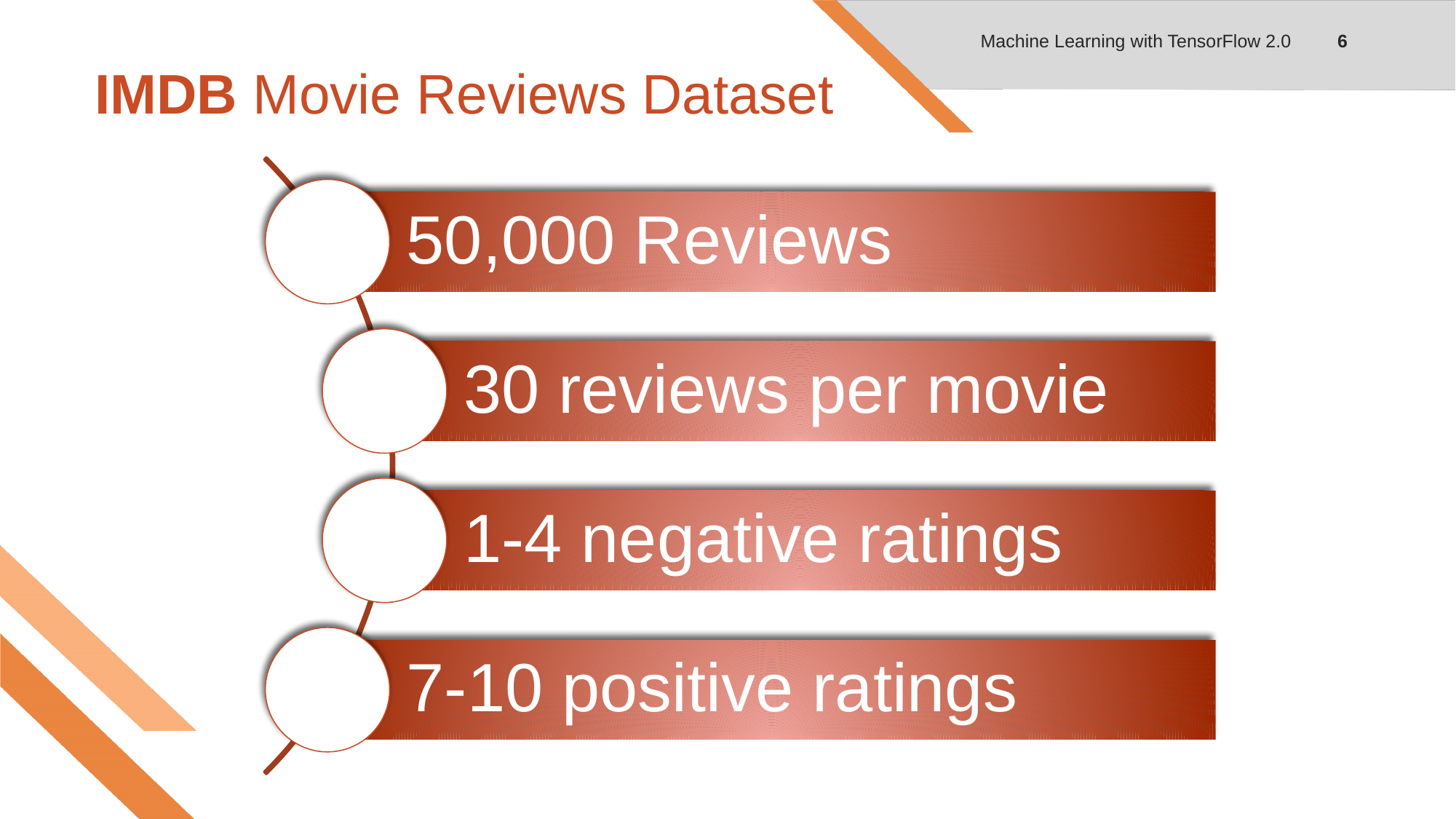

6
Machine Learning with TensorFlow 2.0
# IMDB Movie Reviews Dataset
50,000 Reviews
30 reviews per movie
1-4 negative ratings
7-10 positive ratings